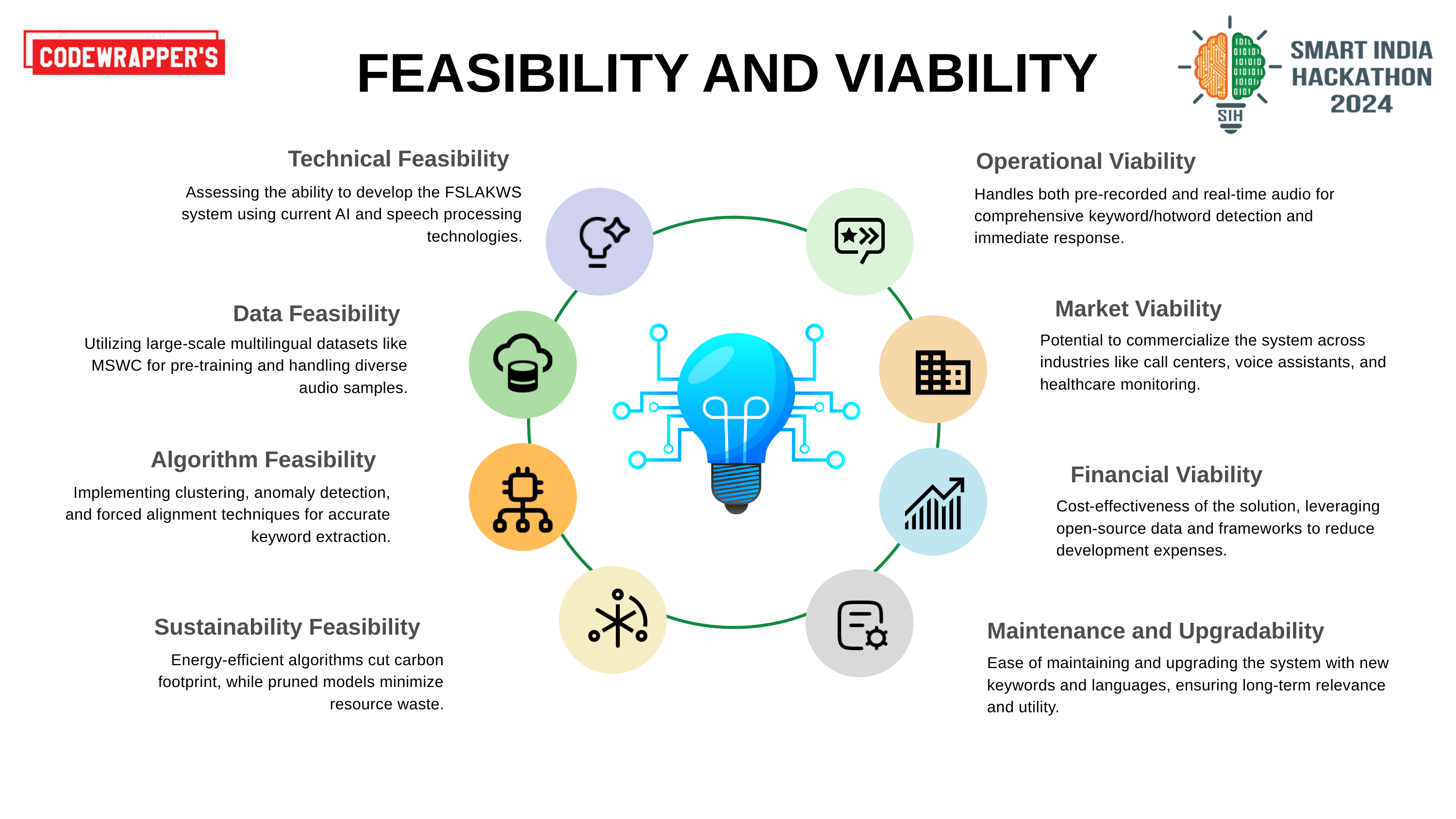

FEASIBILITY AND VIABILITY
Technical Feasibility
Operational Viability
Assessing the ability to develop the FSLAKWS system using current AI and speech processing technologies.
Handles both pre-recorded and real-time audio for comprehensive keyword/hotword detection and immediate response.

Market Viability
Data Feasibility

Potential to commercialize the system across industries like call centers, voice assistants, and healthcare monitoring.
Utilizing large-scale multilingual datasets like MSWC for pre-training and handling diverse audio samples.

Algorithm Feasibility

Financial Viability

Implementing clustering, anomaly detection, and forced alignment techniques for accurate keyword extraction.

Cost-effectiveness of the solution, leveraging open-source data and frameworks to reduce development expenses.

Sustainability Feasibility
Maintenance and Upgradability
Energy-efficient algorithms cut carbon footprint, while pruned models minimize resource waste.
Ease of maintaining and upgrading the system with new keywords and languages, ensuring long-term relevance and utility.